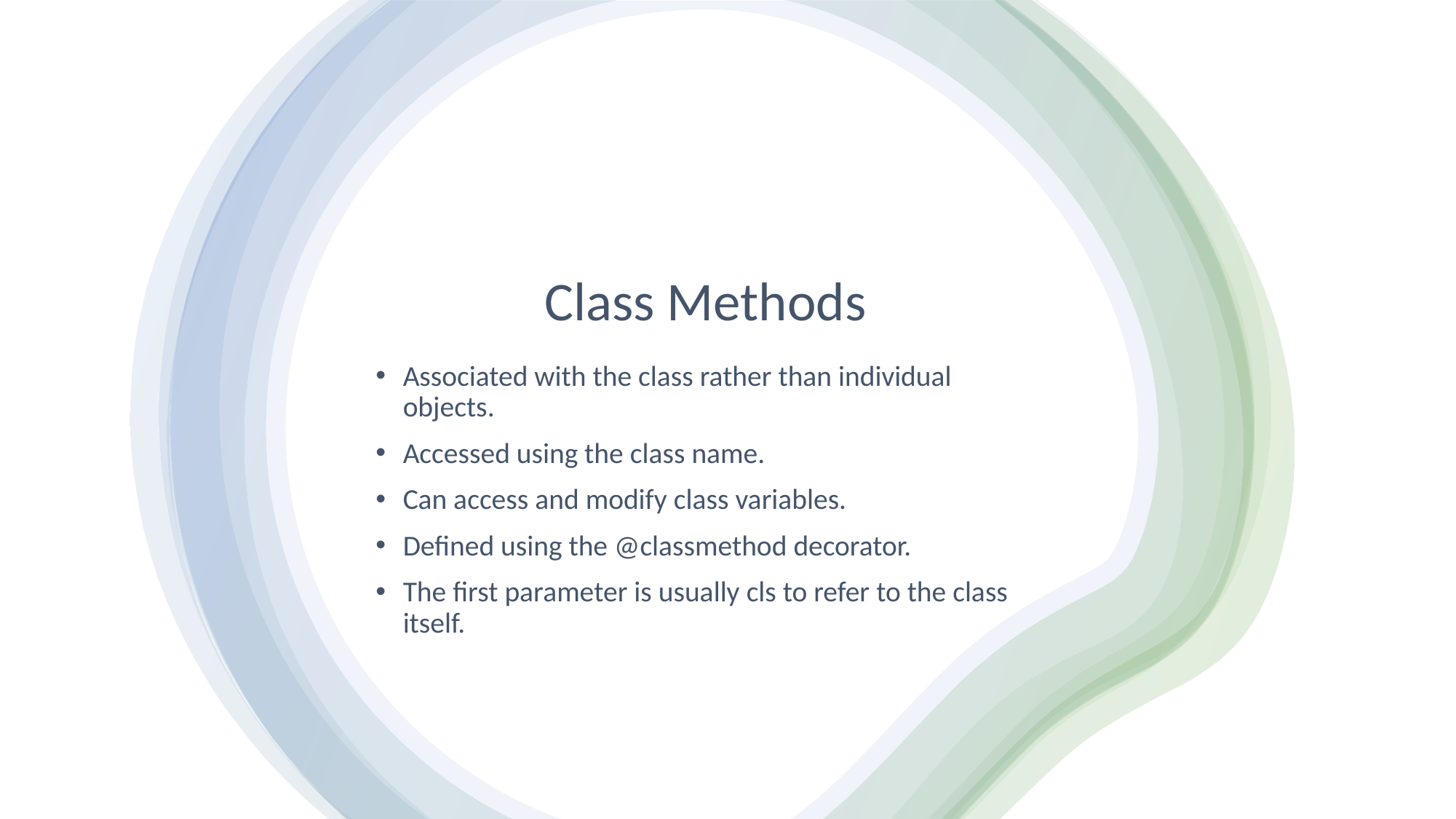

# Class Methods
Associated with the class rather than individual objects.
Accessed using the class name.
Can access and modify class variables.
Defined using the @classmethod decorator.
The first parameter is usually cls to refer to the class itself.